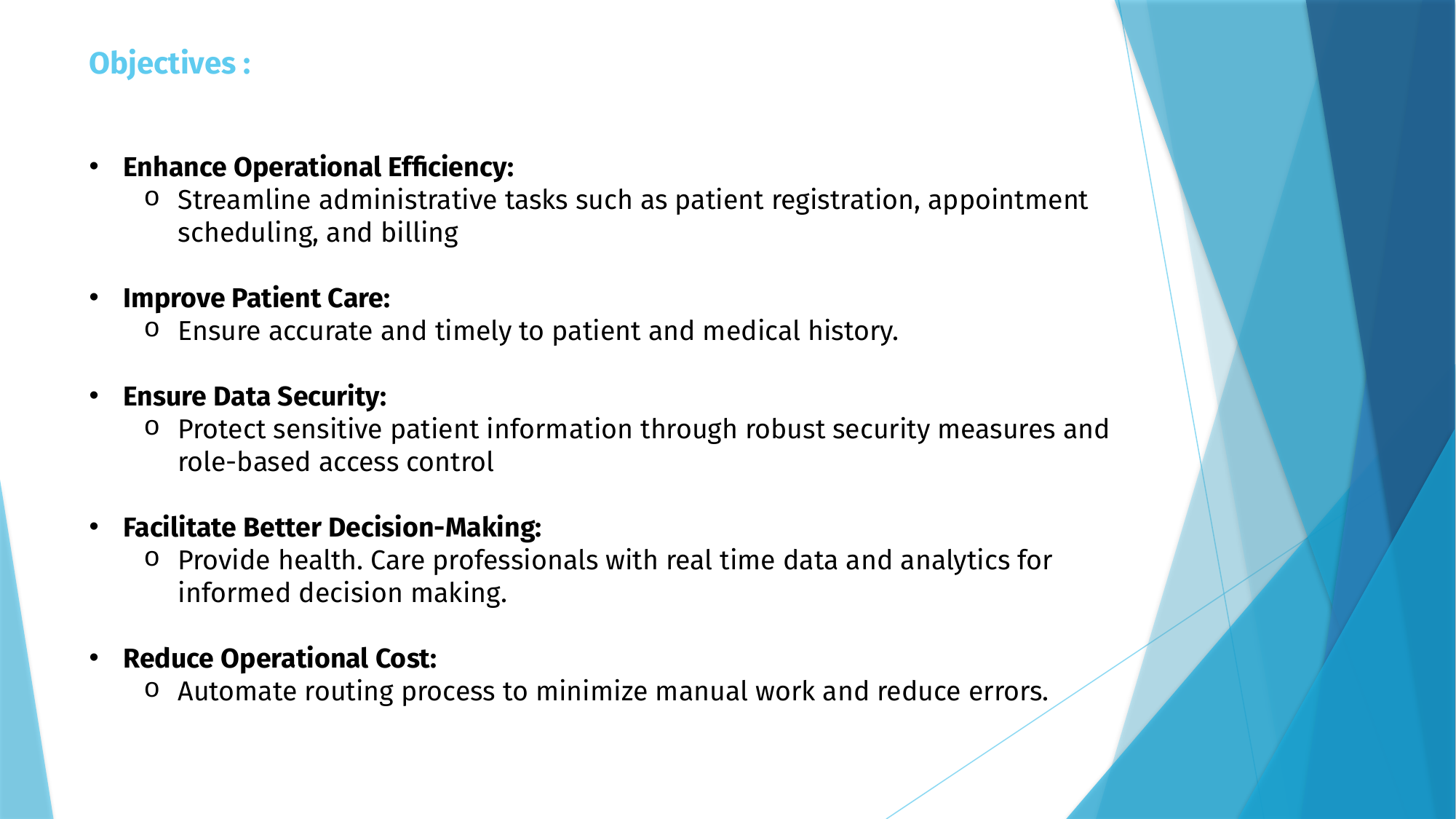

Ensure accurate and timely access to patient records and medical history.

# Objectives :
Enhance Operational Efficiency:
Streamline administrative tasks such as patient registration, appointment scheduling, and billing

Improve Patient Care:
Ensure accurate and timely to patient and medical history.

Ensure Data Security:
Protect sensitive patient information through robust security measures and role-based access control

Facilitate Better Decision-Making:
Provide health. Care professionals with real time data and analytics for informed decision making.

Reduce Operational Cost:
Automate routing process to minimize manual work and reduce errors.